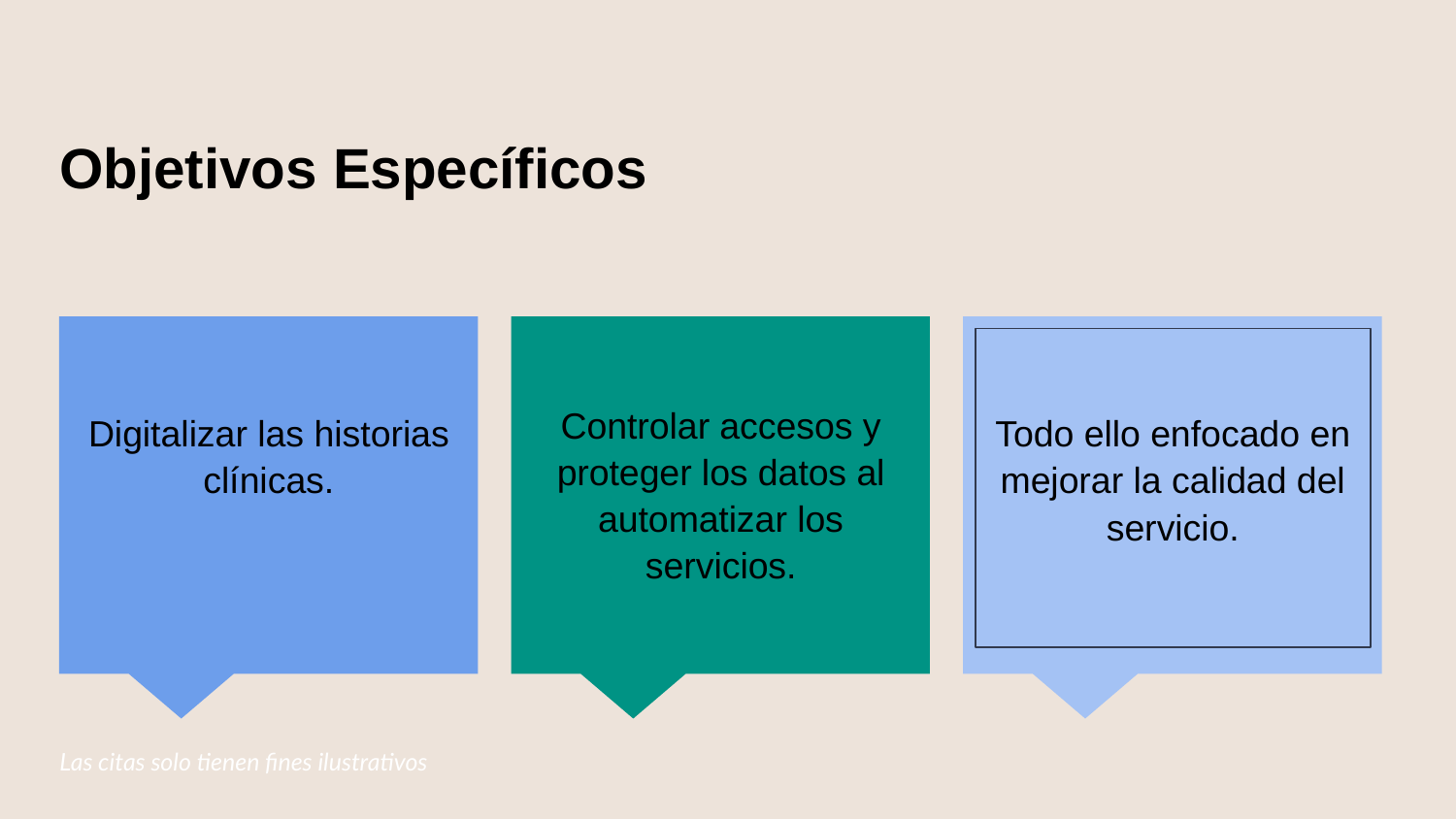

# Objetivos Específicos

Digitalizar las historias clínicas.

Controlar accesos y proteger los datos al automatizar los servicios.

Todo ello enfocado en mejorar la calidad del servicio.

Las citas solo tienen fines ilustrativos